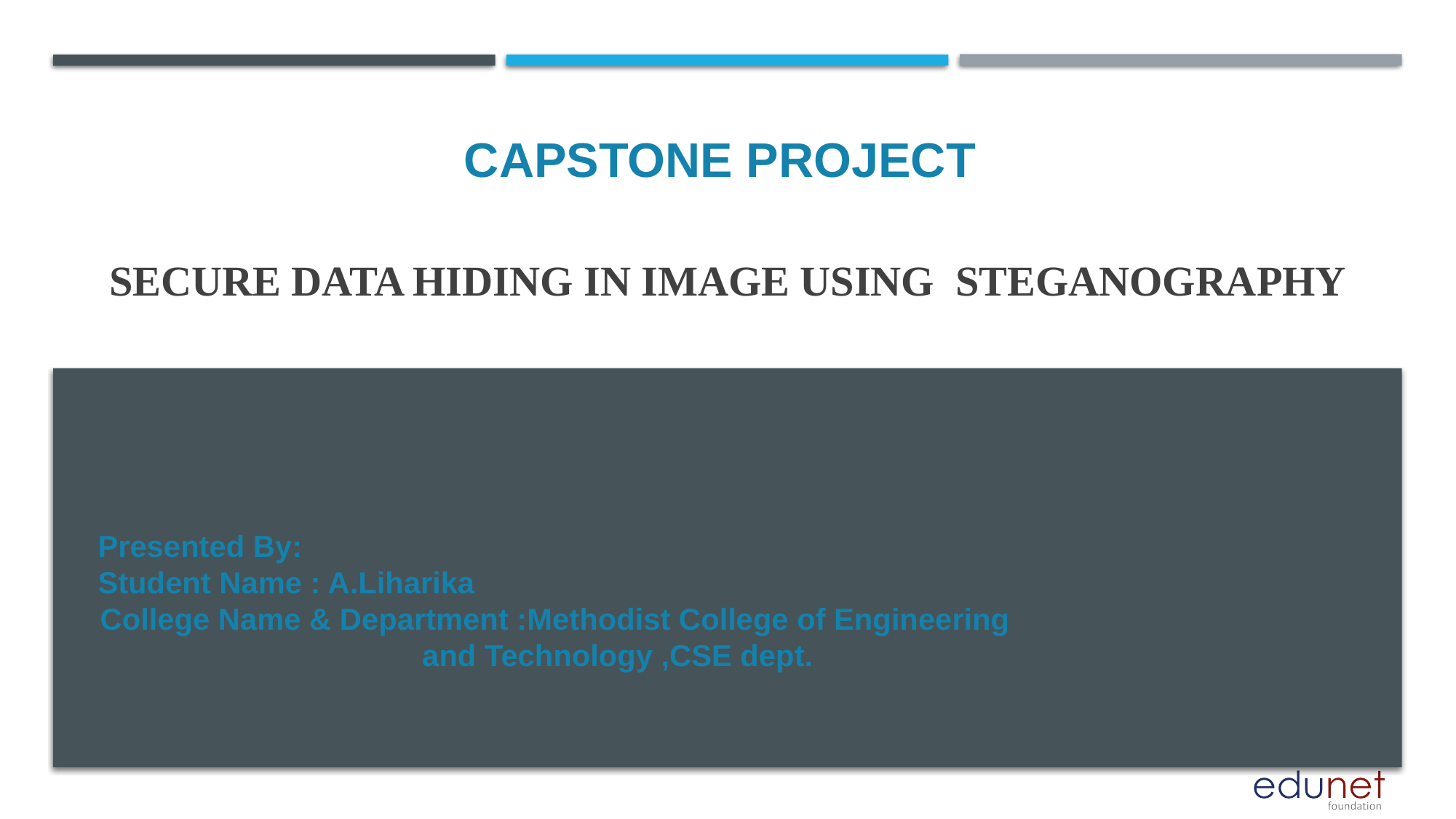

CAPSTONE PROJECT
# Secure Data Hiding in Image Using  Steganography
Presented By:
Student Name : A.Liharika
College Name & Department :Methodist College of Engineering                and Technology ,CSE dept.